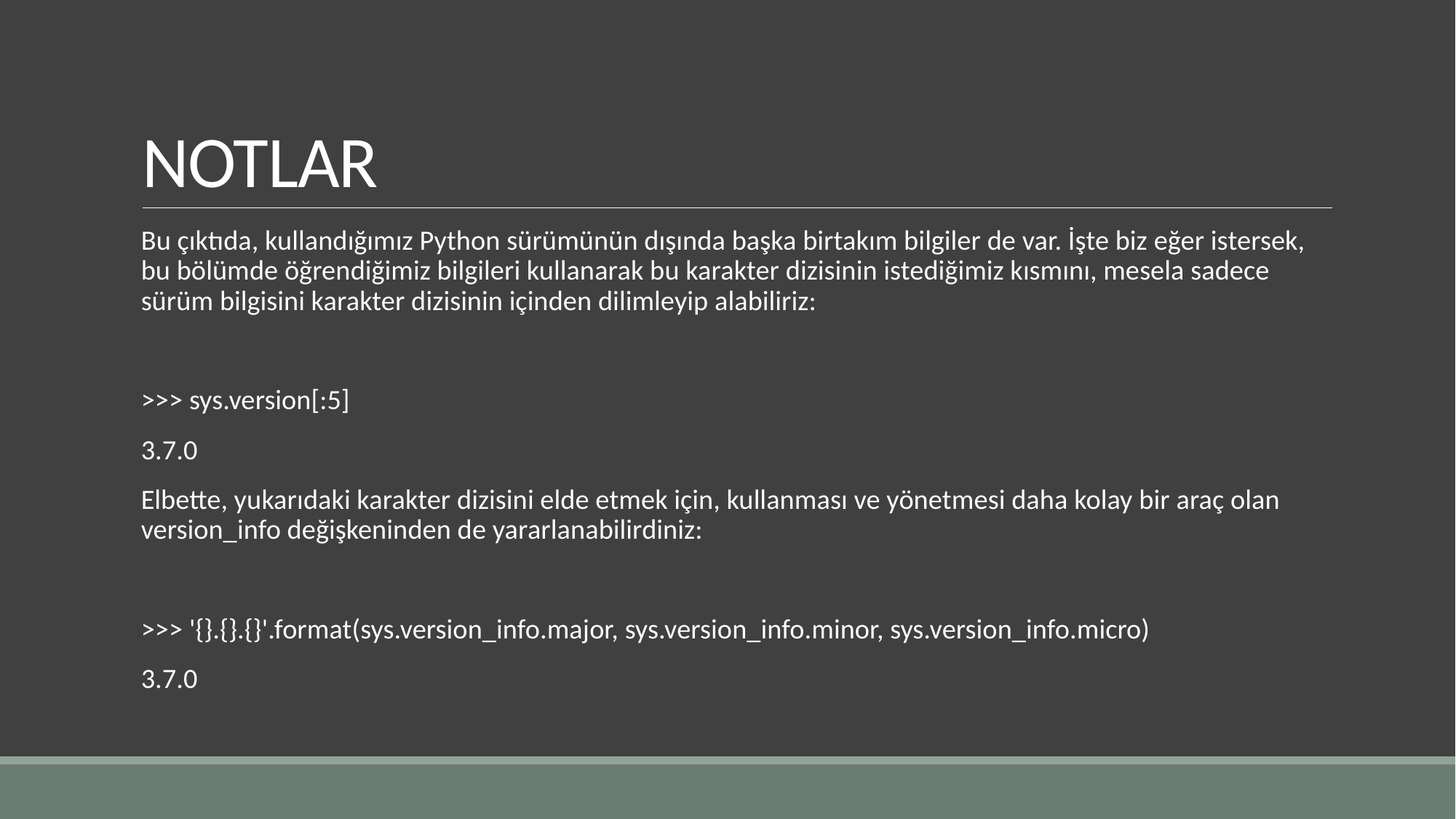

# NOTLAR
Bu çıktıda, kullandığımız Python sürümünün dışında başka birtakım bilgiler de var. İşte biz eğer istersek, bu bölümde öğrendiğimiz bilgileri kullanarak bu karakter dizisinin istediğimiz kısmını, mesela sadece sürüm bilgisini karakter dizisinin içinden dilimleyip alabiliriz:

>>> sys.version[:5]
3.7.0
Elbette, yukarıdaki karakter dizisini elde etmek için, kullanması ve yönetmesi daha kolay bir araç olan version_info değişkeninden de yararlanabilirdiniz:

>>> '{}.{}.{}'.format(sys.version_info.major, sys.version_info.minor, sys.version_info.micro)
3.7.0